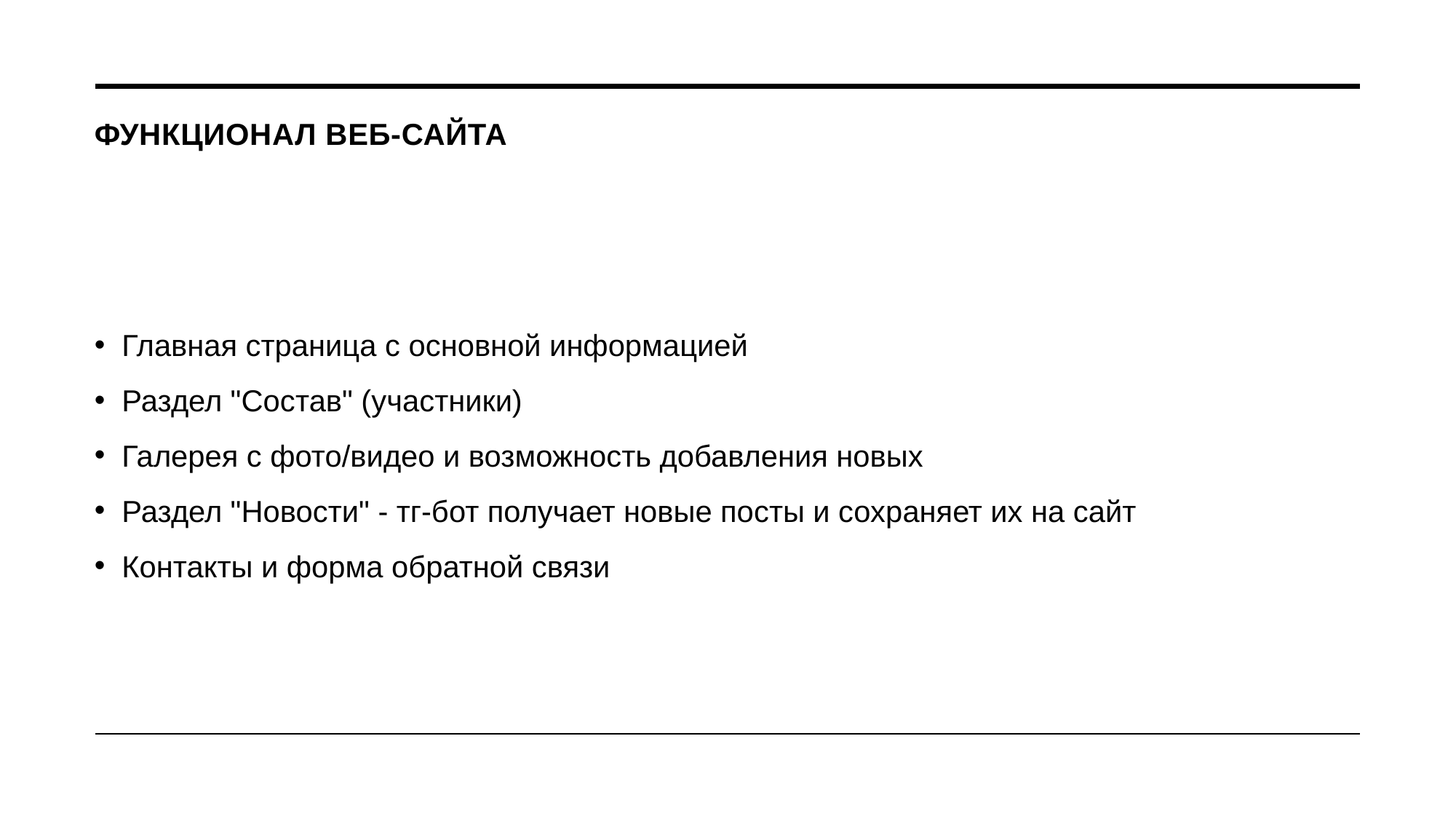

# Функционал веб-сайта

Главная страница с основной информацией
Раздел "Состав" (участники)
Галерея с фото/видео и возможность добавления новых
Раздел "Новости" - тг-бот получает новые посты и сохраняет их на сайт
Контакты и форма обратной связи